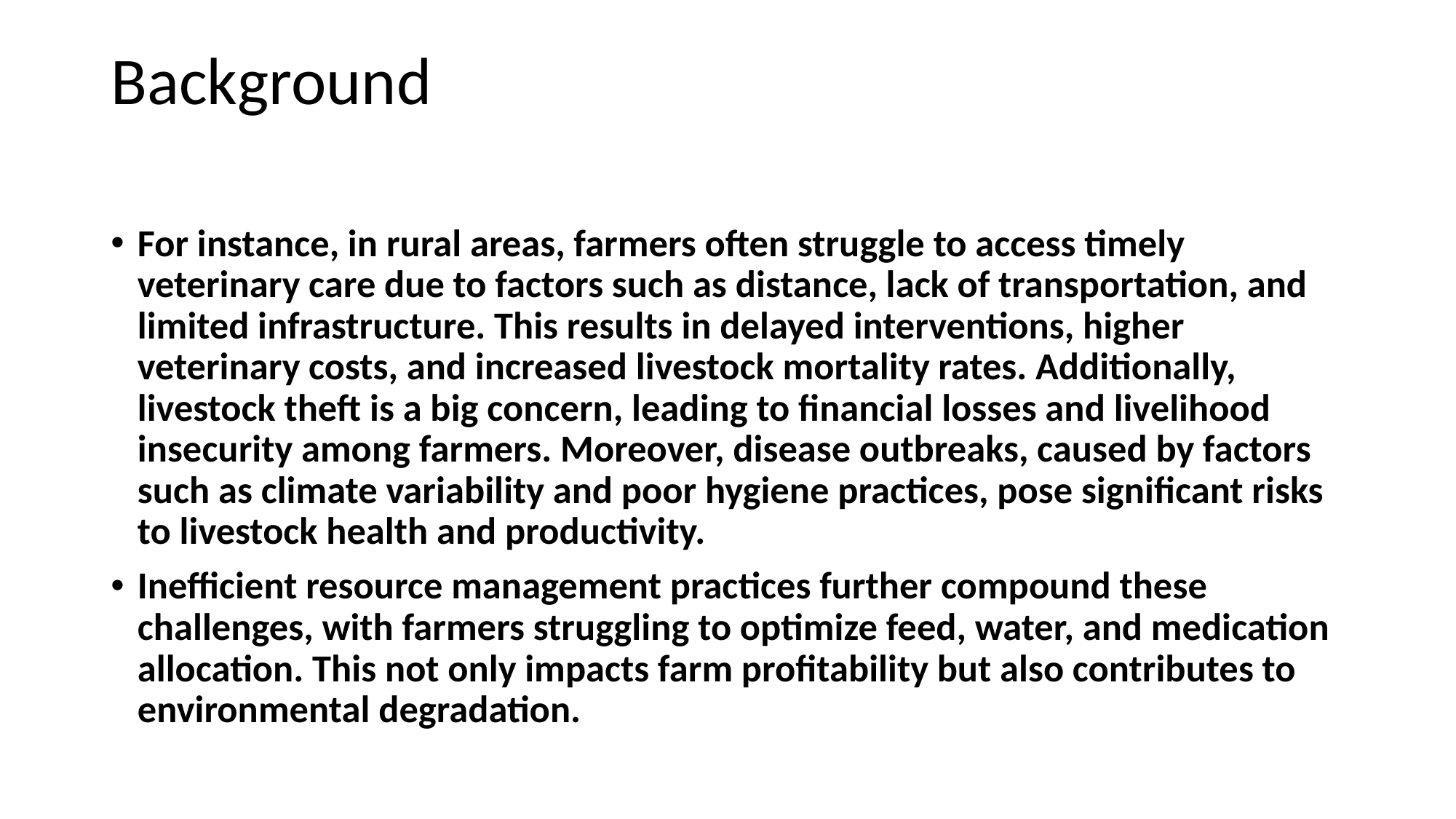

# Background
For instance, in rural areas, farmers often struggle to access timely veterinary care due to factors such as distance, lack of transportation, and limited infrastructure. This results in delayed interventions, higher veterinary costs, and increased livestock mortality rates. Additionally, livestock theft is a big concern, leading to financial losses and livelihood insecurity among farmers. Moreover, disease outbreaks, caused by factors such as climate variability and poor hygiene practices, pose significant risks to livestock health and productivity.
Inefficient resource management practices further compound these challenges, with farmers struggling to optimize feed, water, and medication allocation. This not only impacts farm profitability but also contributes to environmental degradation.